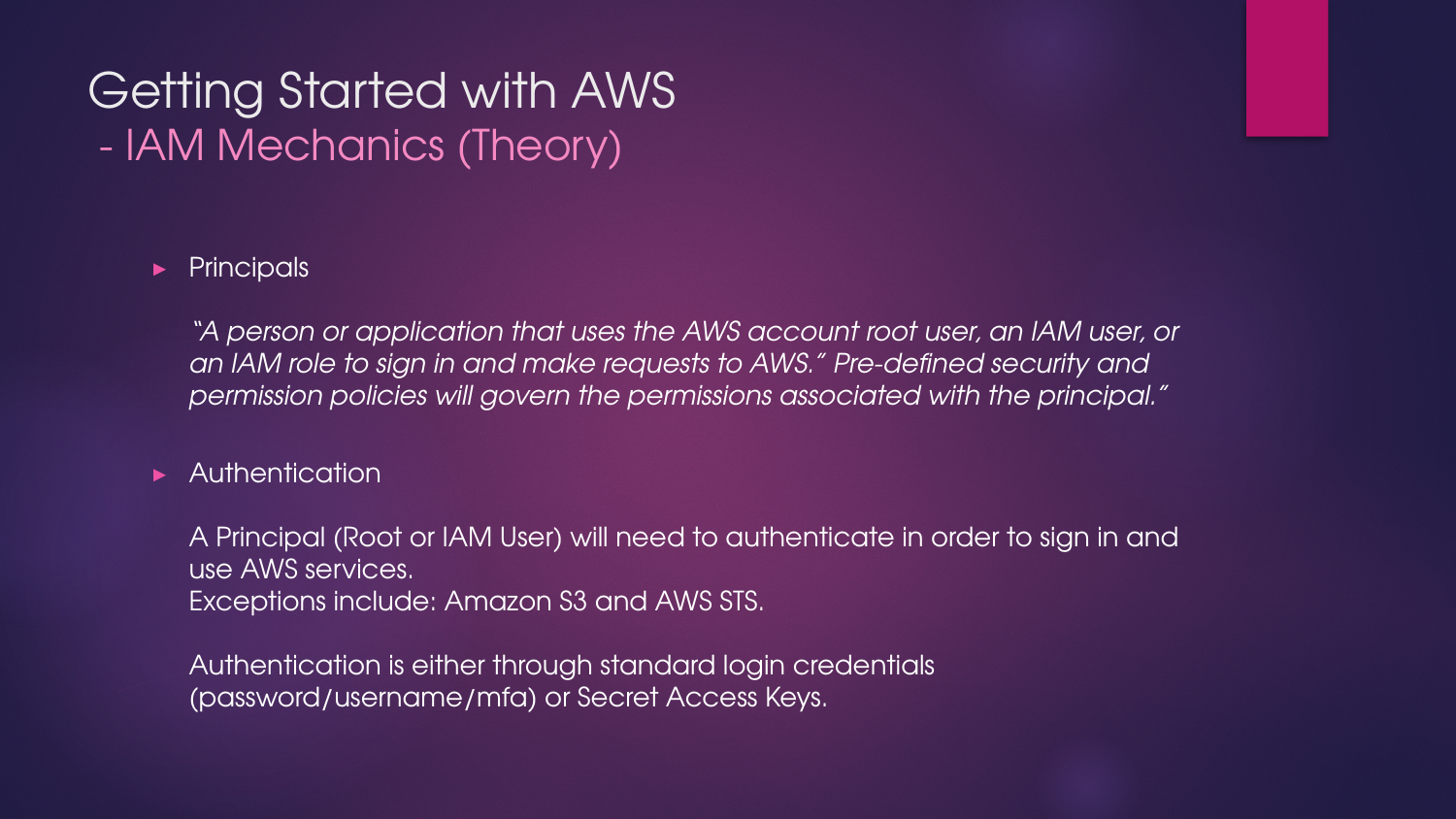

# Getting Started with AWS - IAM Mechanics (Theory)
Principals
“A person or application that uses the AWS account root user, an IAM user, or an IAM role to sign in and make requests to AWS.” Pre-defined security and permission policies will govern the permissions associated with the principal.”
Authentication
A Principal (Root or IAM User) will need to authenticate in order to sign in and use AWS services.
Exceptions include: Amazon S3 and AWS STS.
Authentication is either through standard login credentials (password/username/mfa) or Secret Access Keys.